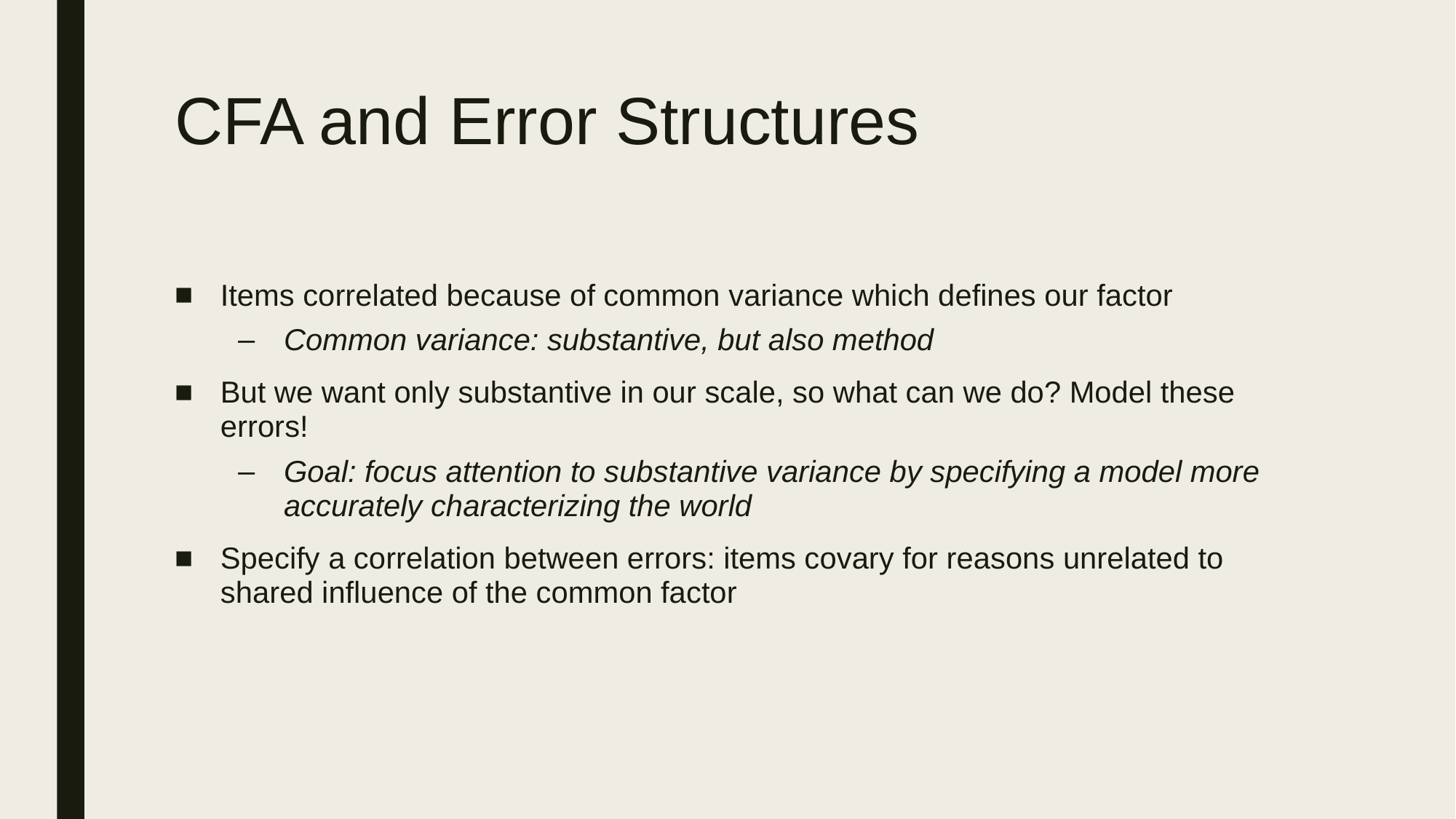

# CFA and Error Structures
Items correlated because of common variance which defines our factor
Common variance: substantive, but also method
But we want only substantive in our scale, so what can we do? Model these errors!
Goal: focus attention to substantive variance by specifying a model more accurately characterizing the world
Specify a correlation between errors: items covary for reasons unrelated to shared influence of the common factor